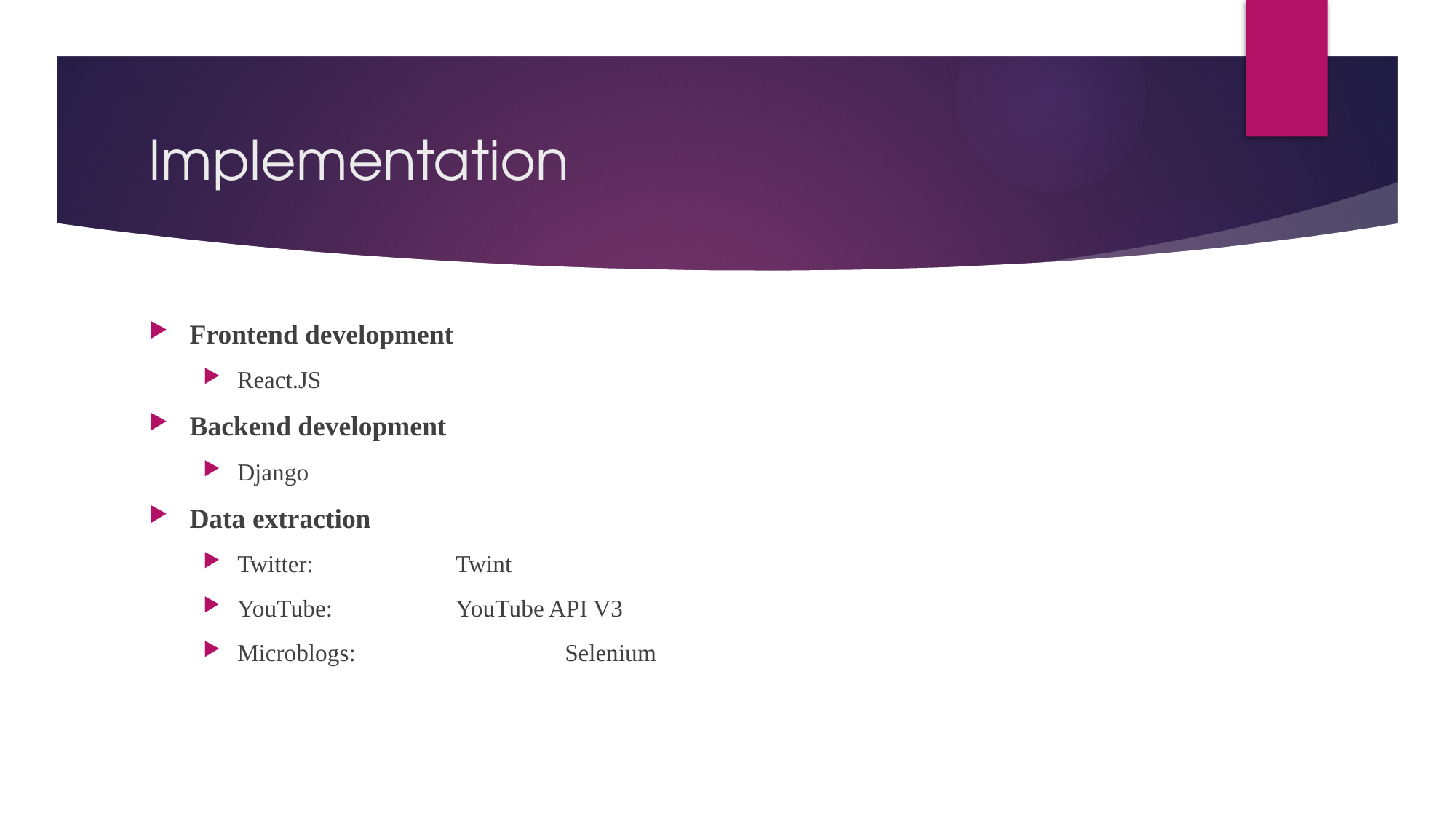

# Implementation
Frontend development
React.JS
Backend development
Django
Data extraction
Twitter:		Twint
YouTube:		YouTube API V3
Microblogs:		Selenium